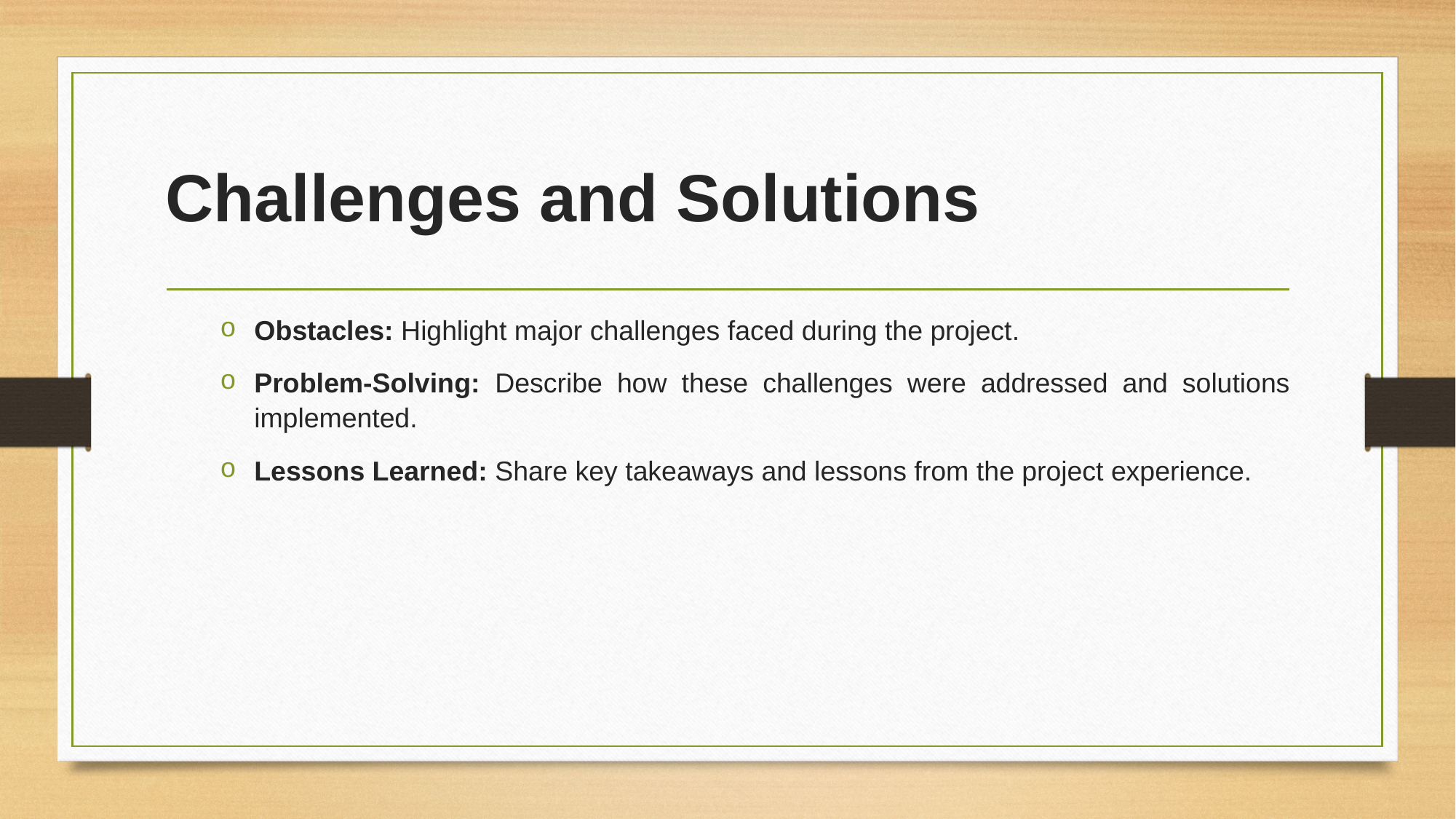

# Challenges and Solutions
Obstacles: Highlight major challenges faced during the project.
Problem-Solving: Describe how these challenges were addressed and solutions implemented.
Lessons Learned: Share key takeaways and lessons from the project experience.